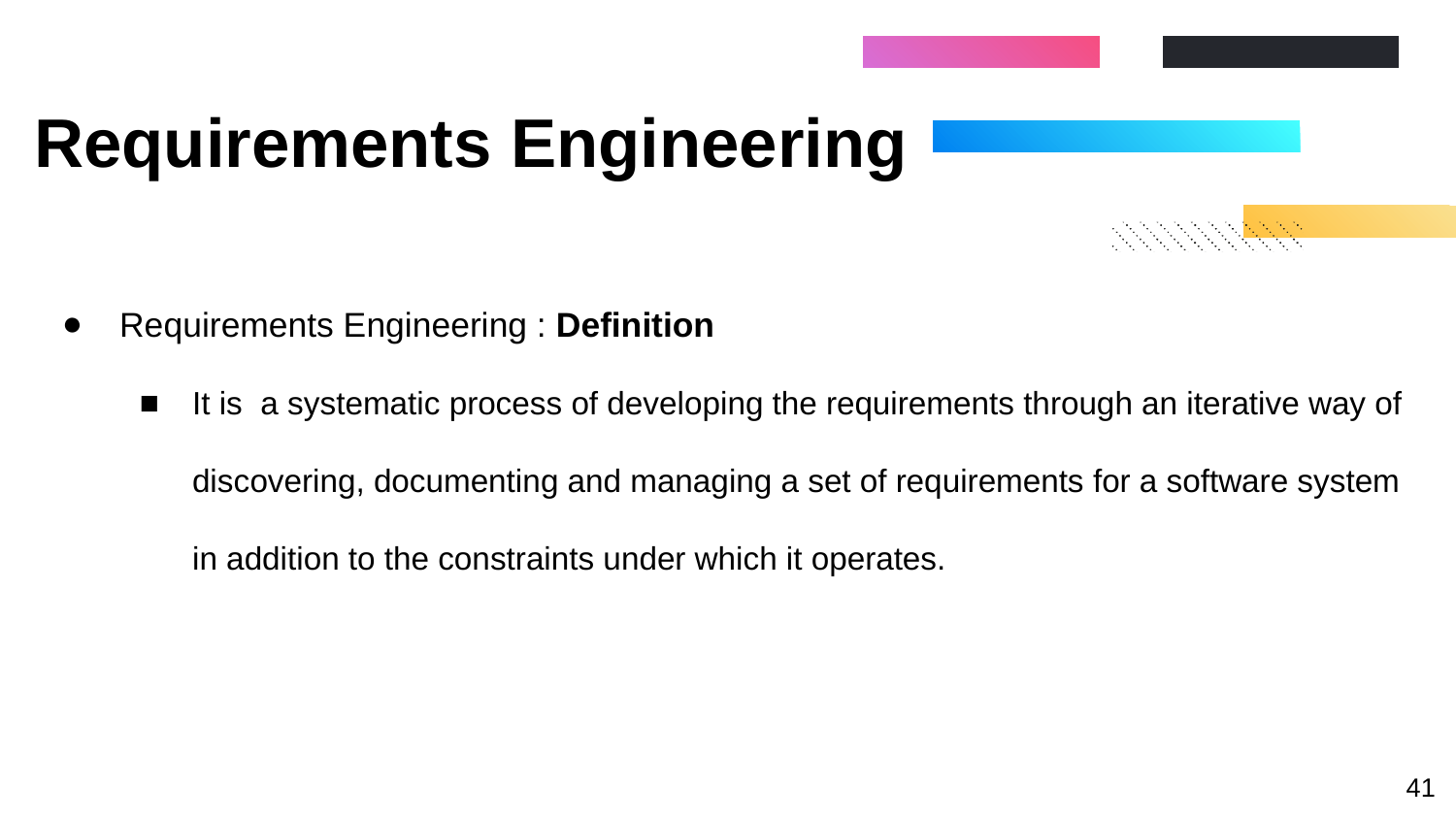

# Requirements Engineering
Requirements Engineering : Definition
It is  a systematic process of developing the requirements through an iterative way of discovering, documenting and managing a set of requirements for a software system in addition to the constraints under which it operates.

41